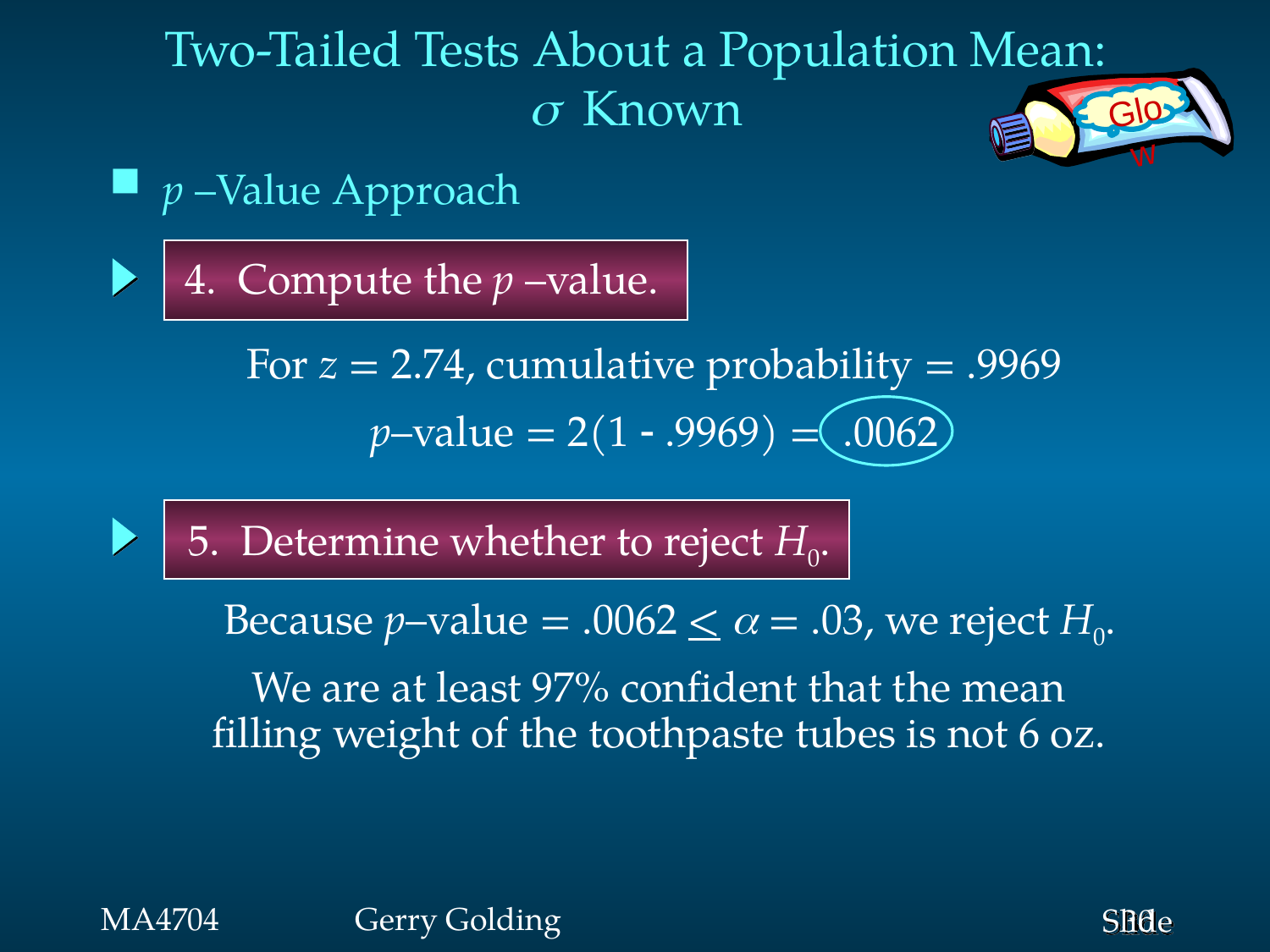

Two-Tailed Tests About a Population Mean:
σ  Known

Glow

  p –Value Approach

4.  Compute the p –value.

For z = 2.74, cumulative probability = .9969

p–value = 2(1 − .9969) =  .0062

5.  Determine whether to reject H0.

Because p–value = .0062 < α = .03, we reject H0.
We are at least 97% confident that the mean filling weight of the toothpaste tubes is not 6 oz.